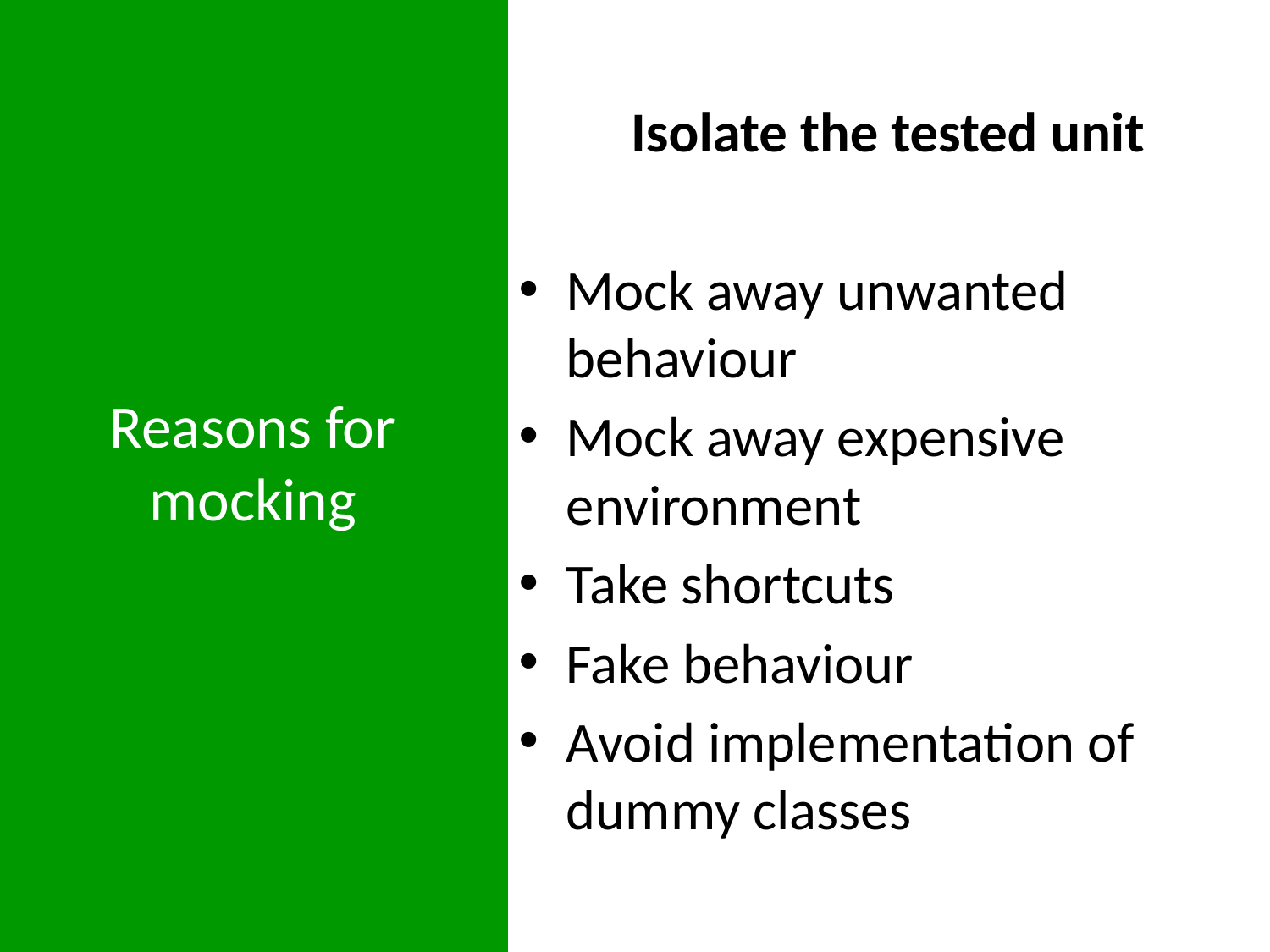

Isolate the tested unit

Mock away unwanted behaviour
Mock away expensive environment
Take shortcuts
Fake behaviour
Avoid implementation of dummy classes
# Reasons for mocking